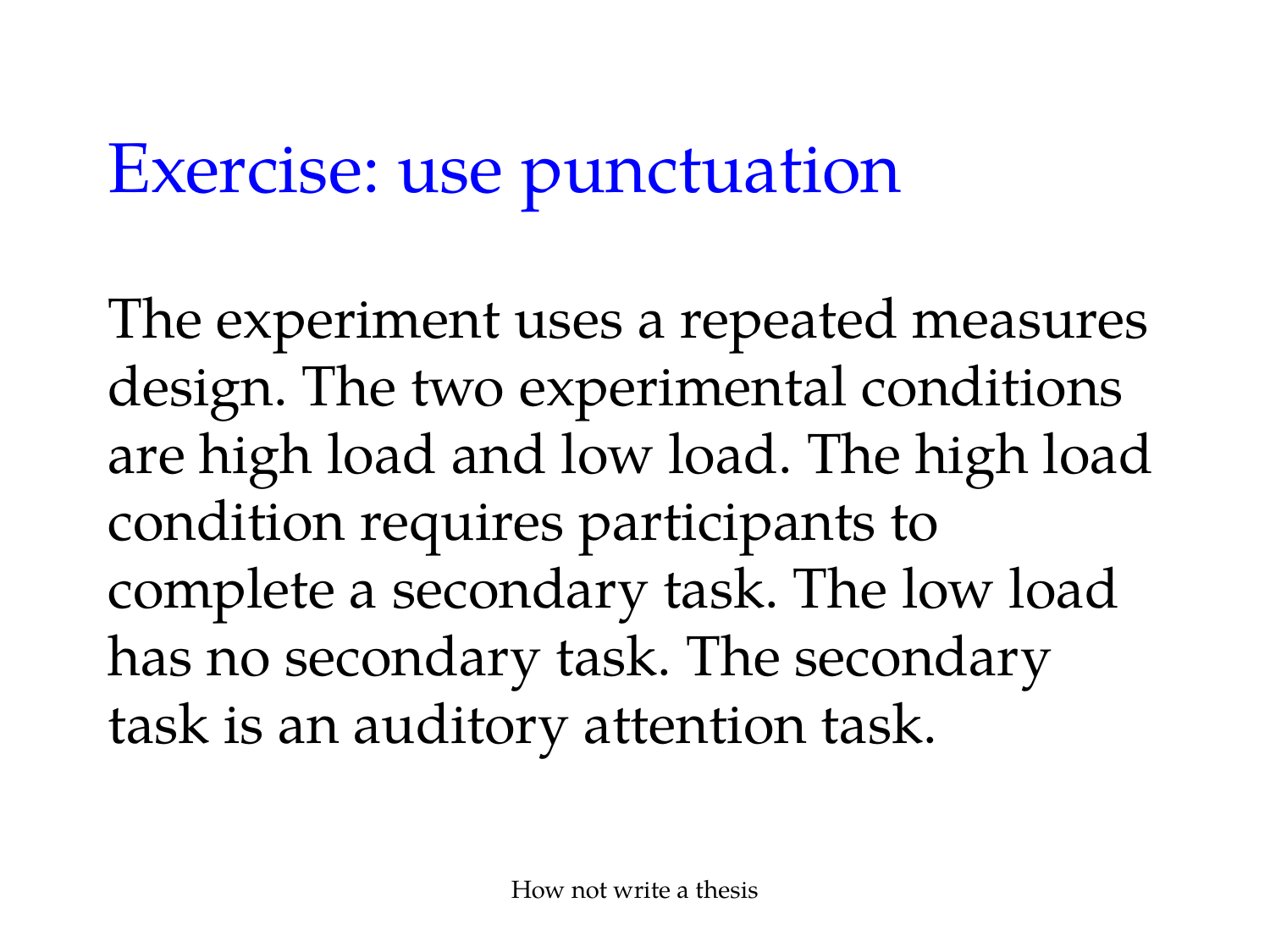

# Exercise: use punctuation
The experiment uses a repeated measures design. The two experimental conditions are high load and low load. The high load condition requires participants to complete a secondary task. The low load has no secondary task. The secondary task is an auditory attention task.
How not write a thesis